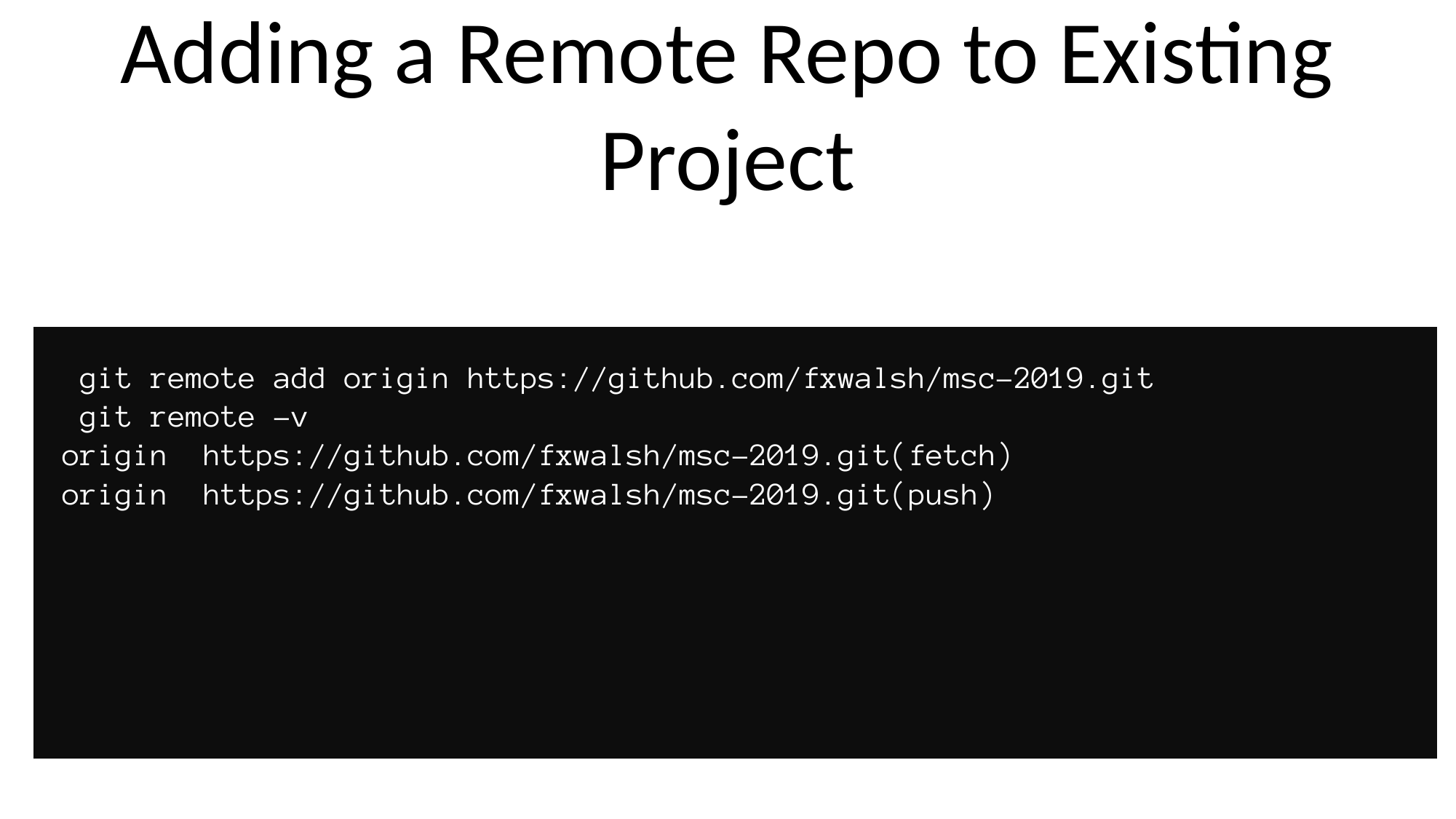

Adding a Remote Repo to Existing Project

 git remote add origin https://github.com/fxwalsh/msc-2019.git
 git remote -v
origin  https://github.com/fxwalsh/msc-2019.git(fetch)
origin  https://github.com/fxwalsh/msc-2019.git(push)